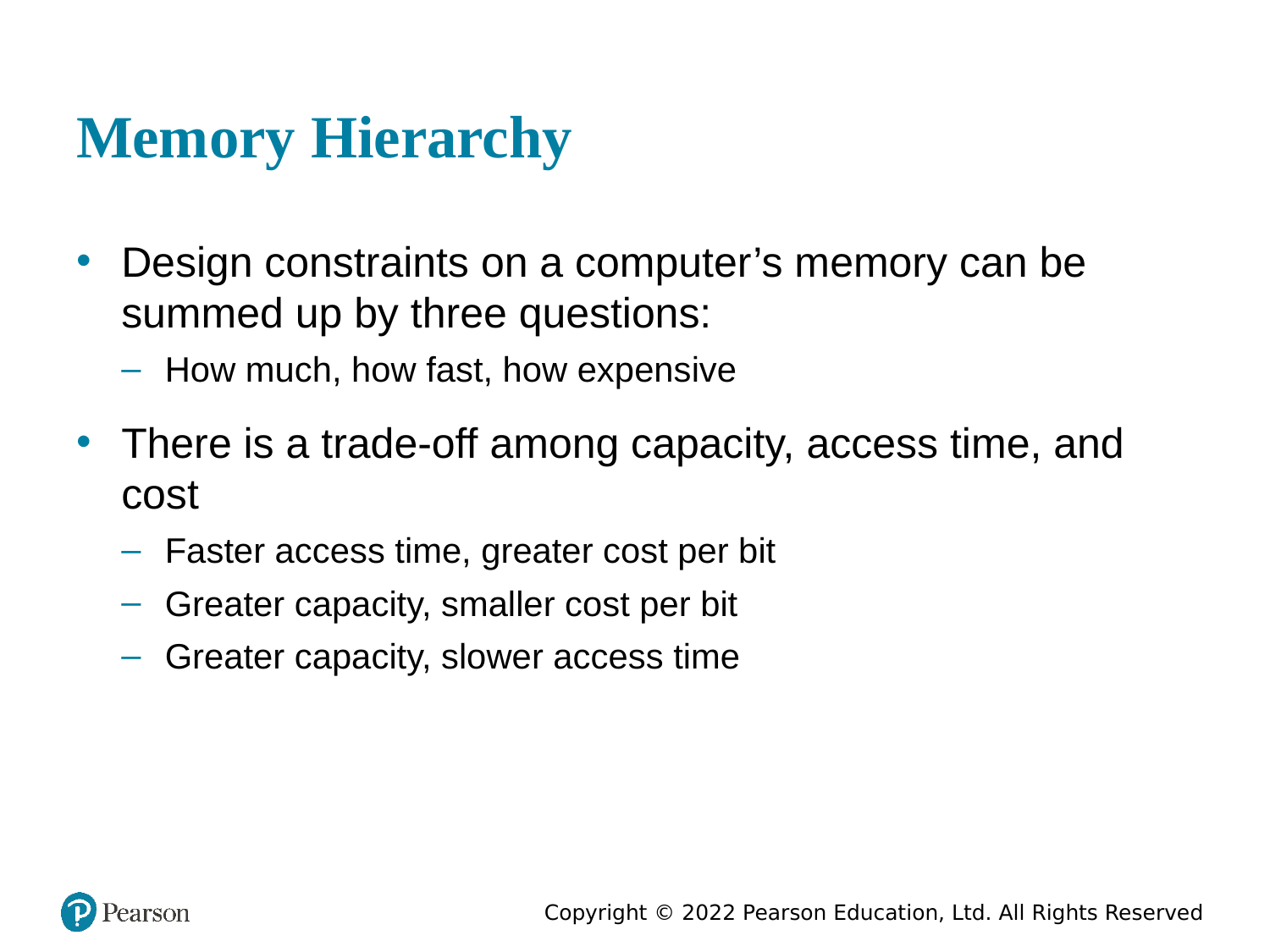

# Memory Hierarchy
Design constraints on a computer’s memory can be summed up by three questions:
How much, how fast, how expensive
There is a trade-off among capacity, access time, and cost
Faster access time, greater cost per bit
Greater capacity, smaller cost per bit
Greater capacity, slower access time